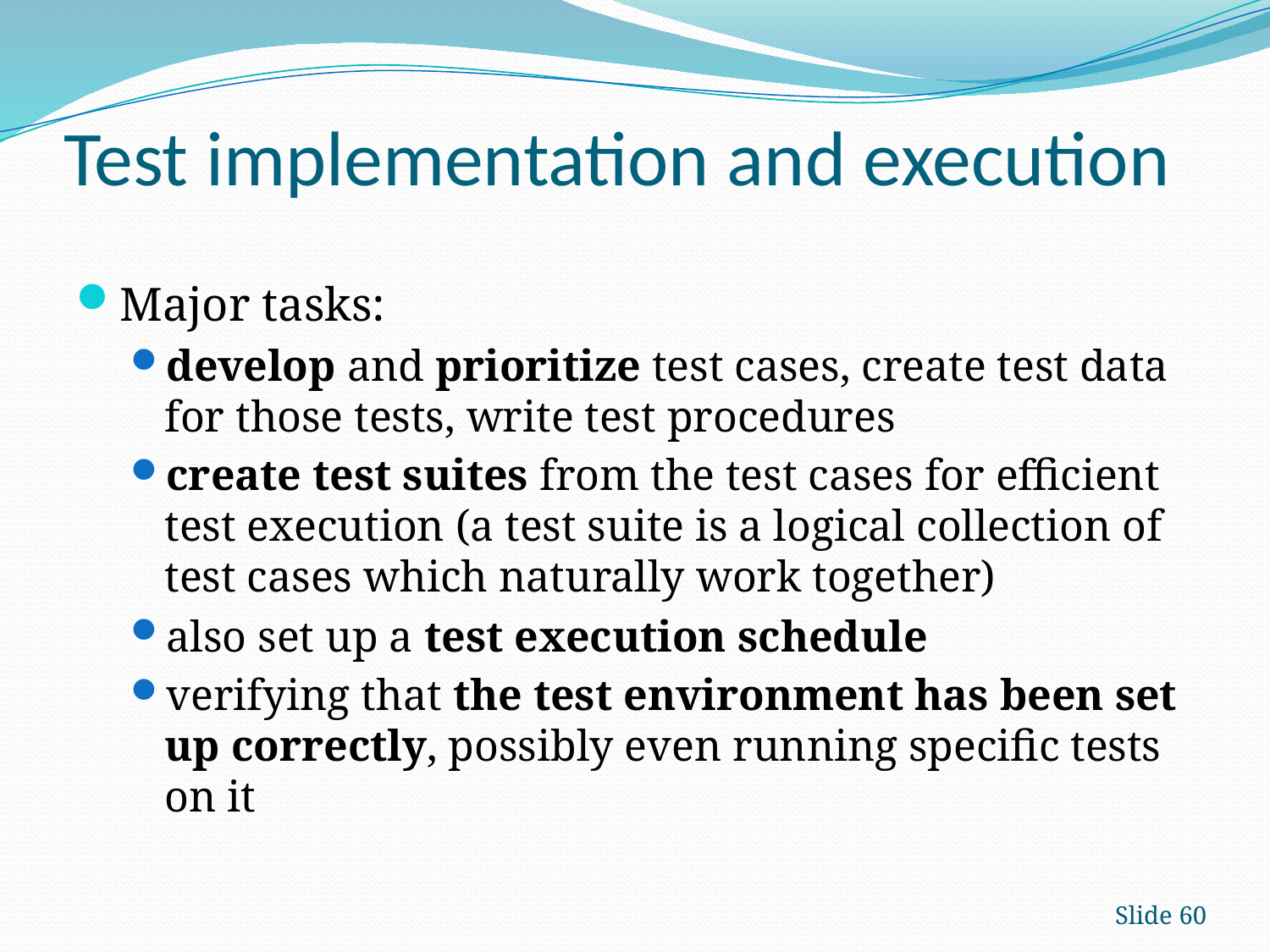

# Test implementation and execution
Major tasks:
develop and prioritize test cases, create test data for those tests, write test procedures
create test suites from the test cases for efficient test execution (a test suite is a logical collection of test cases which naturally work together)
also set up a test execution schedule
verifying that the test environment has been set up correctly, possibly even running specific tests on it
Slide 60